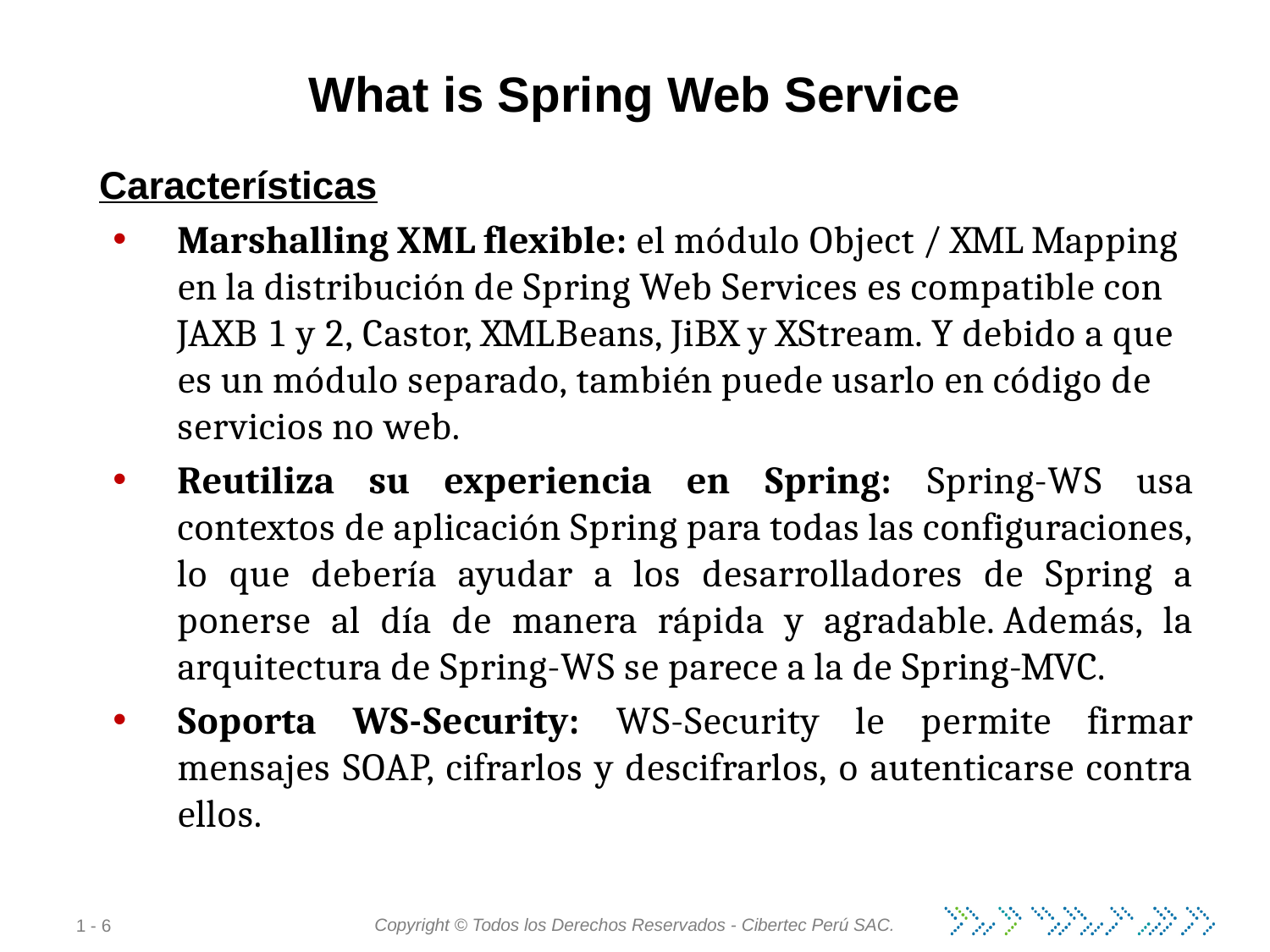

# What is Spring Web Service
Características
Marshalling XML flexible: el módulo Object / XML Mapping en la distribución de Spring Web Services es compatible con JAXB 1 y 2, Castor, XMLBeans, JiBX y XStream. Y debido a que es un módulo separado, también puede usarlo en código de servicios no web.
Reutiliza su experiencia en Spring: Spring-WS usa contextos de aplicación Spring para todas las configuraciones, lo que debería ayudar a los desarrolladores de Spring a ponerse al día de manera rápida y agradable. Además, la arquitectura de Spring-WS se parece a la de Spring-MVC.
Soporta WS-Security: WS-Security le permite firmar mensajes SOAP, cifrarlos y descifrarlos, o autenticarse contra ellos.